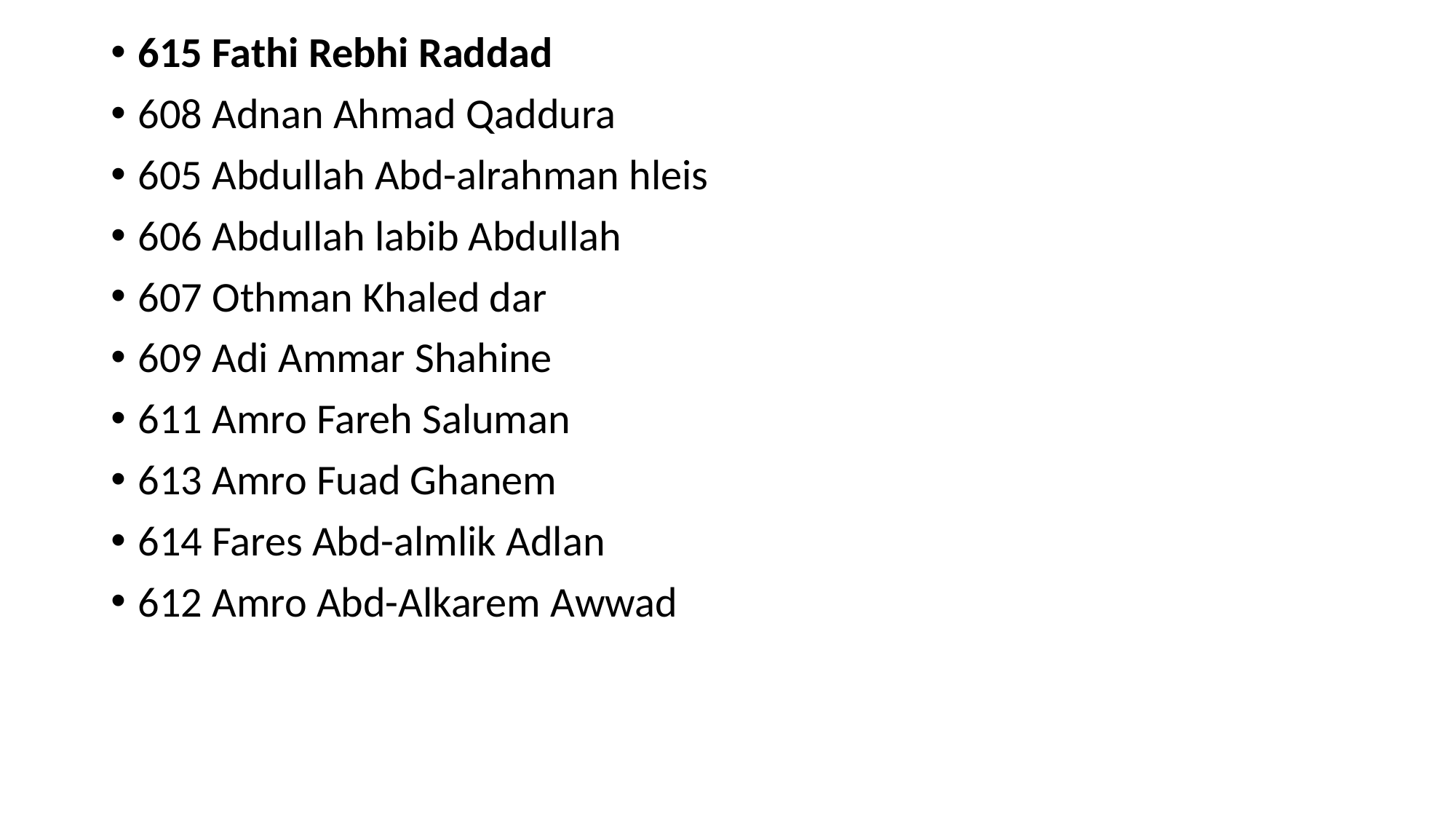

615 Fathi Rebhi Raddad
608 Adnan Ahmad Qaddura
605 Abdullah Abd-alrahman hleis
606 Abdullah labib Abdullah
607 Othman Khaled dar
609 Adi Ammar Shahine
611 Amro Fareh Saluman
613 Amro Fuad Ghanem
614 Fares Abd-almlik Adlan
612 Amro Abd-Alkarem Awwad